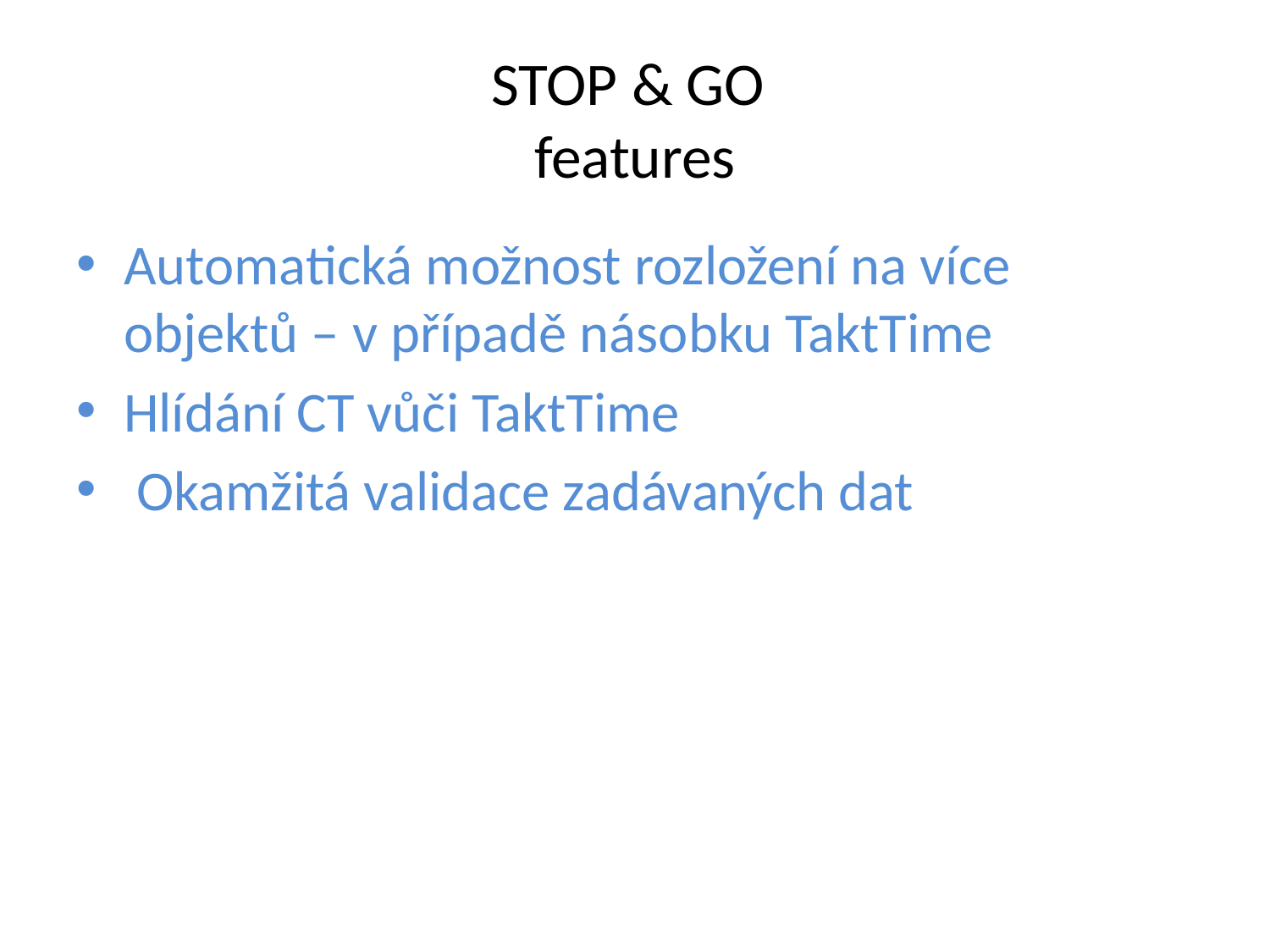

# STOP & GO features
Automatická možnost rozložení na více objektů – v případě násobku TaktTime
Hlídání CT vůči TaktTime
 Okamžitá validace zadávaných dat